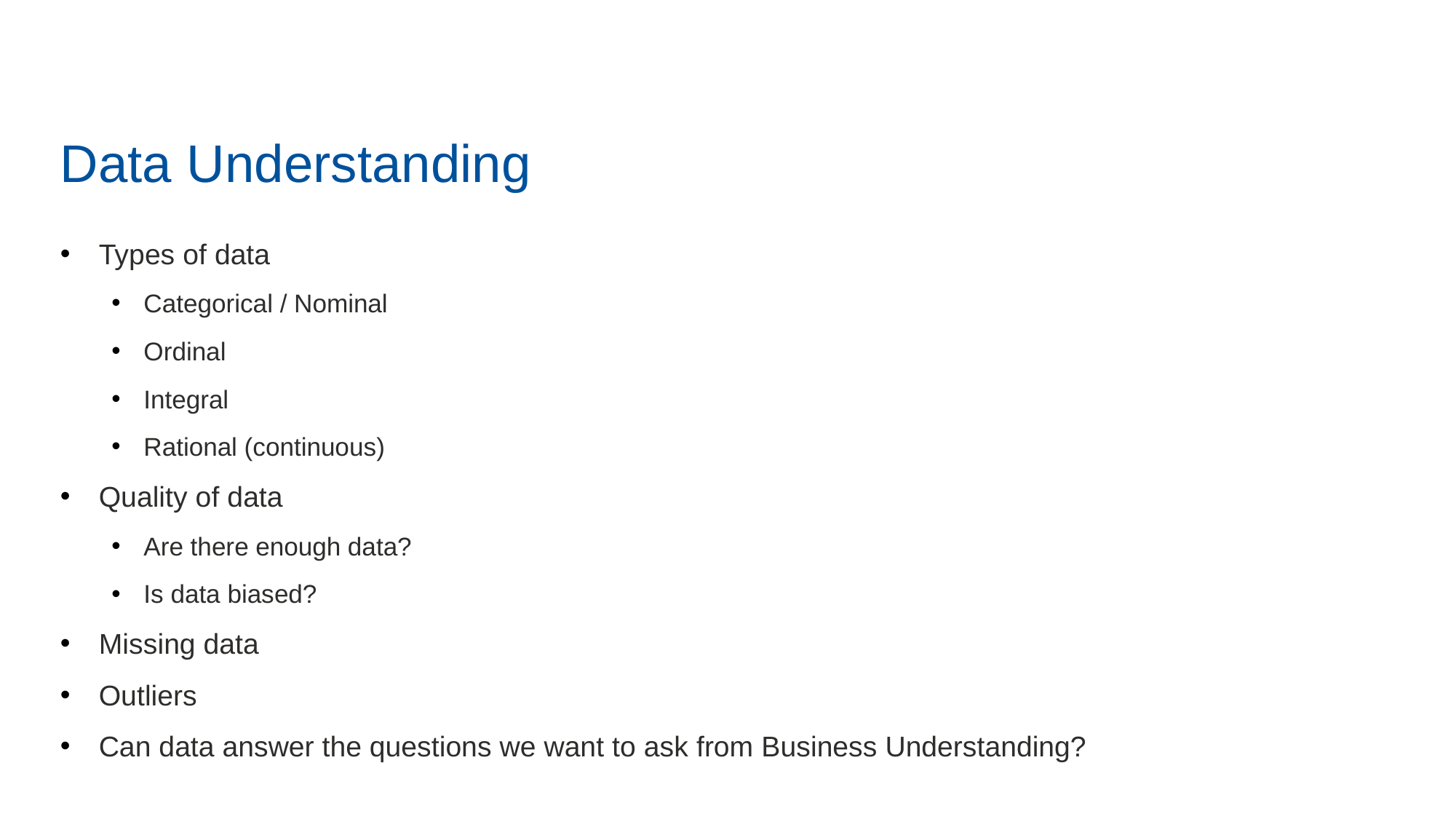

12
# Data Understanding
Types of data
Categorical / Nominal
Ordinal
Integral
Rational (continuous)
Quality of data
Are there enough data?
Is data biased?
Missing data
Outliers
Can data answer the questions we want to ask from Business Understanding?